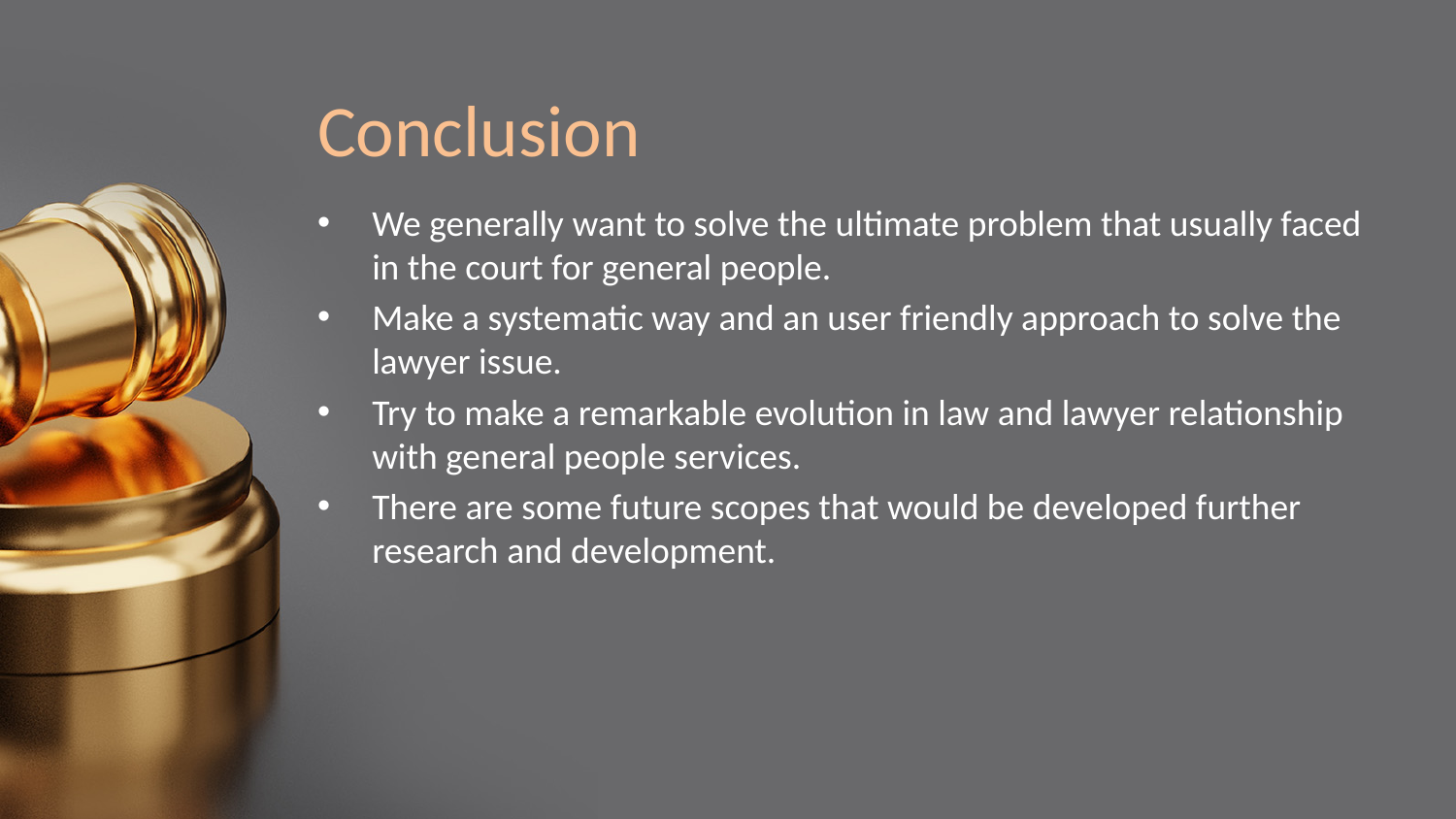

# Conclusion
We generally want to solve the ultimate problem that usually faced in the court for general people.
Make a systematic way and an user friendly approach to solve the lawyer issue.
Try to make a remarkable evolution in law and lawyer relationship with general people services.
There are some future scopes that would be developed further research and development.